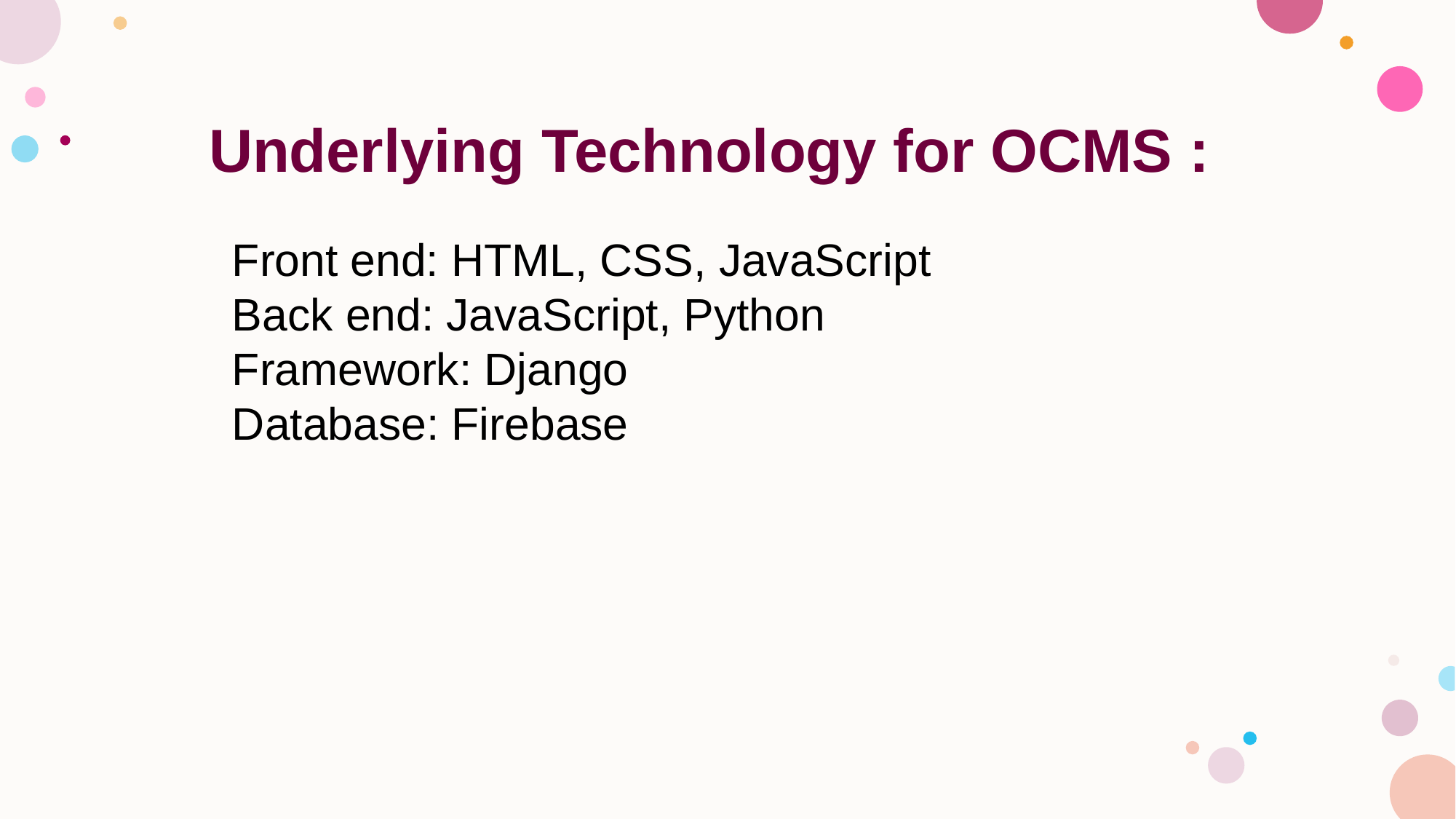

Underlying Technology for OCMS :
Front end: HTML, CSS, JavaScript
Back end: JavaScript, Python
Framework: Django
Database: Firebase